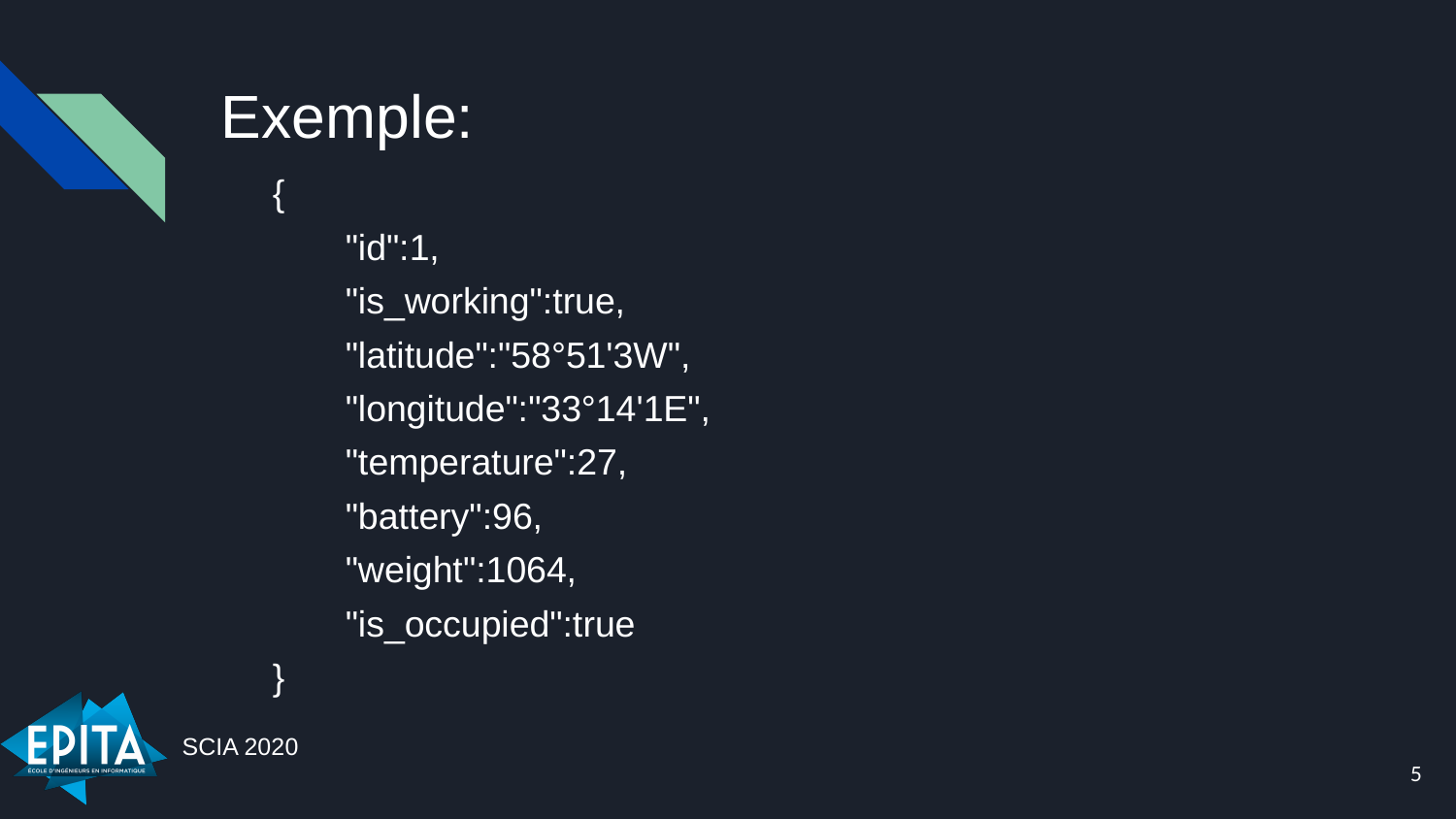

# Exemple:
{
"id":1,
"is_working":true,
"latitude":"58°51'3W",
"longitude":"33°14'1E",
"temperature":27,
"battery":96,
"weight":1064,
"is_occupied":true
}
5